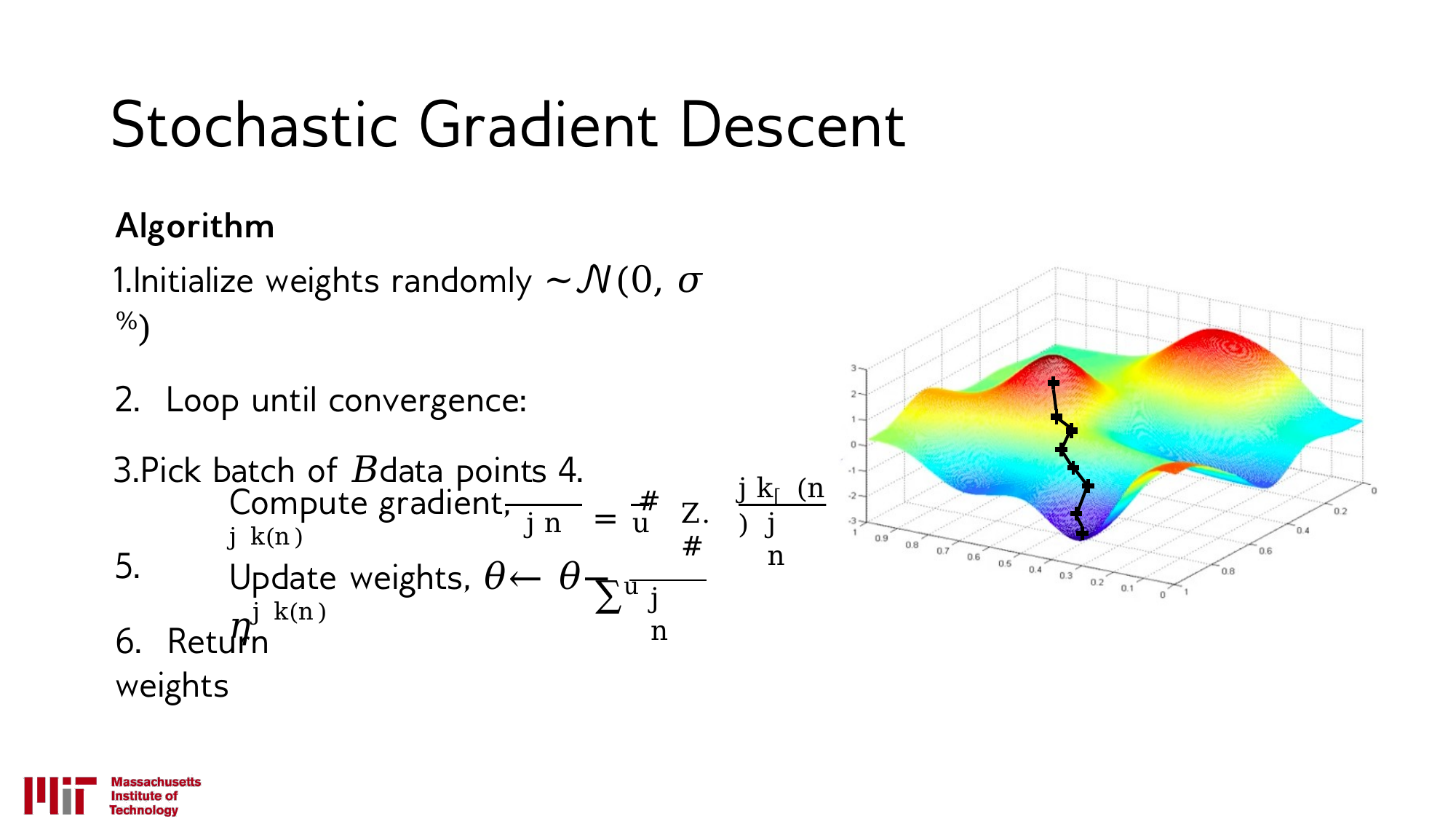

# Stochastic Gradient Descent
Algorithm

Initialize weights randomly ~𝒩(0, 𝜎%)

Loop until convergence:
Pick batch of 𝐵data points 4.

=  # ∑u

jk[ (n)

Compute gradient, jk(n)

Z.#

jn	u

jn

5.
Update weights, 𝜃← 𝜃− 𝜂jk(n)

jn
6.	Return weights